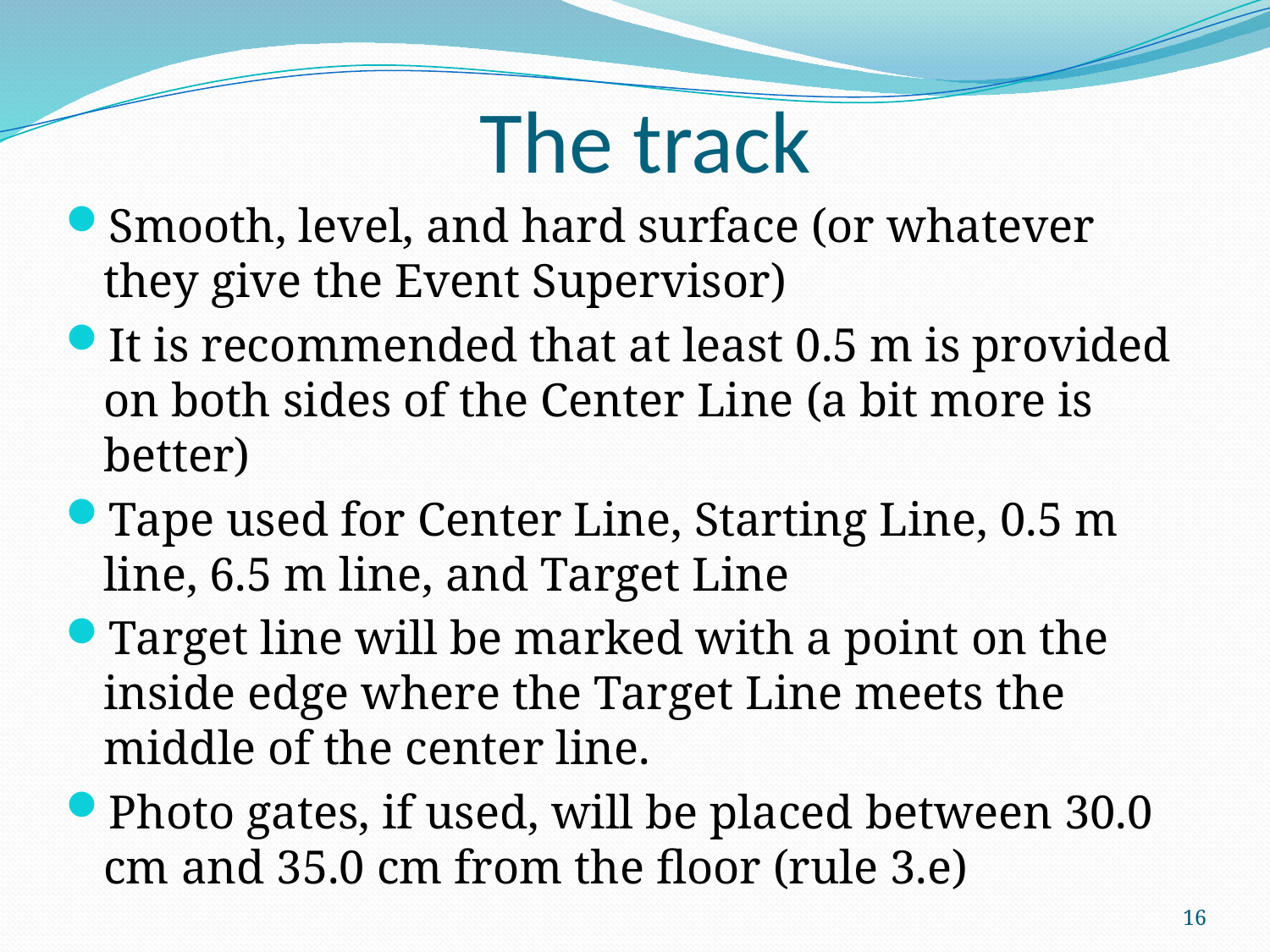

# The track
Smooth, level, and hard surface (or whatever they give the Event Supervisor)
It is recommended that at least 0.5 m is provided on both sides of the Center Line (a bit more is better)
Tape used for Center Line, Starting Line, 0.5 m line, 6.5 m line, and Target Line
Target line will be marked with a point on the inside edge where the Target Line meets the middle of the center line.
Photo gates, if used, will be placed between 30.0 cm and 35.0 cm from the floor (rule 3.e)
16